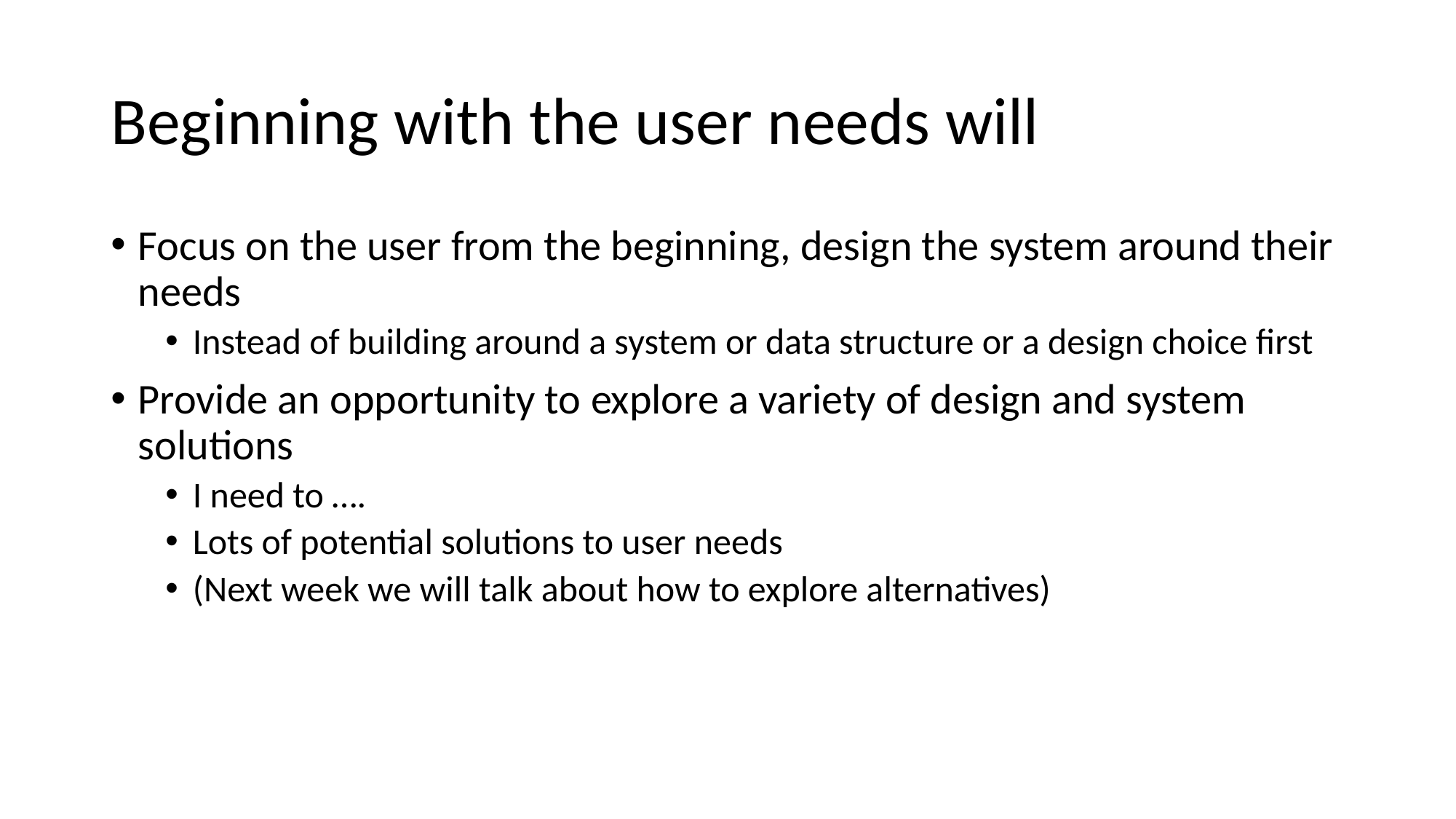

# Beginning with the user needs will
Focus on the user from the beginning, design the system around their needs
Instead of building around a system or data structure or a design choice first
Provide an opportunity to explore a variety of design and system solutions
I need to ….
Lots of potential solutions to user needs
(Next week we will talk about how to explore alternatives)